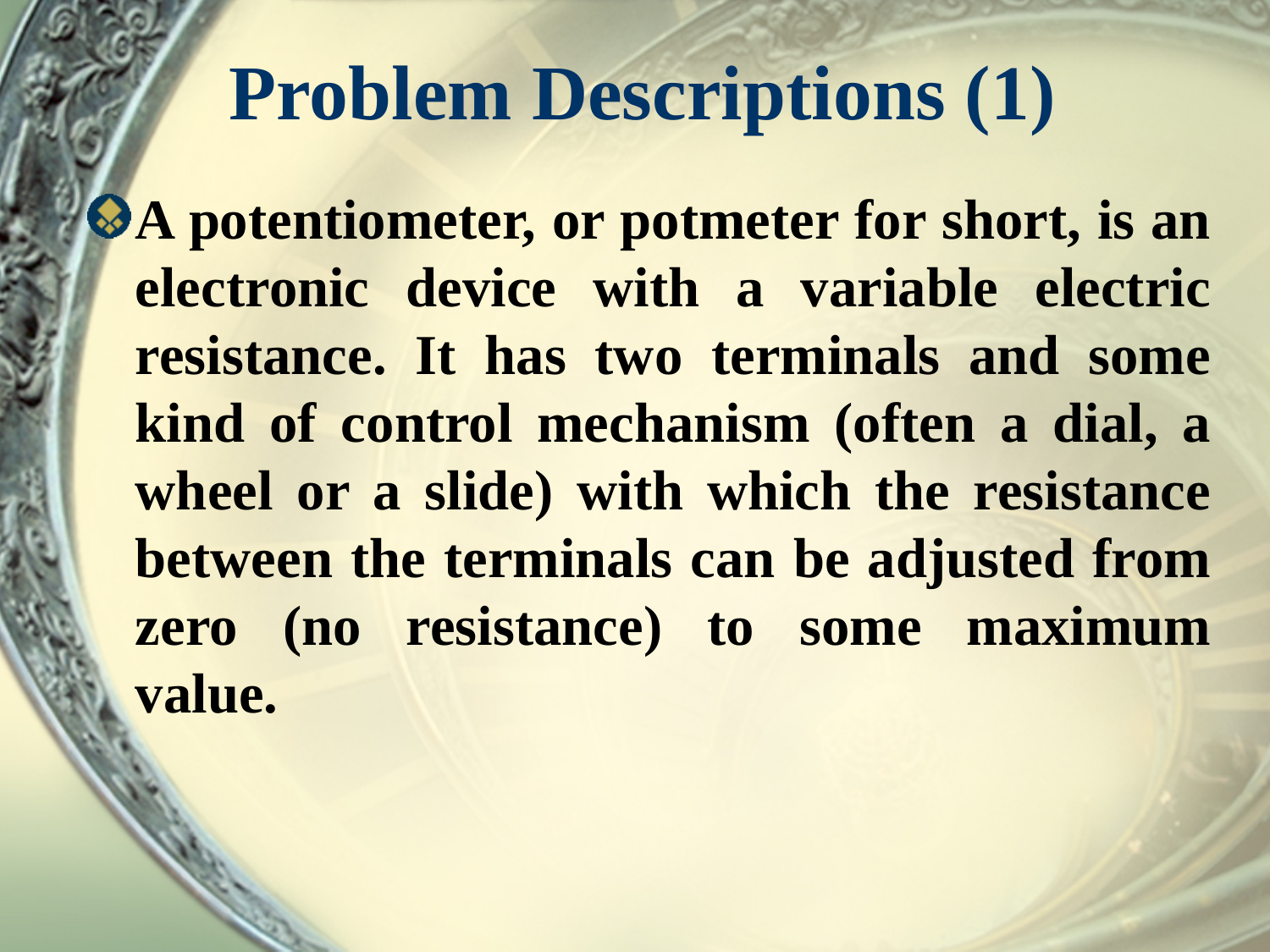

# Problem Descriptions (1)
A potentiometer, or potmeter for short, is an electronic device with a variable electric resistance. It has two terminals and some kind of control mechanism (often a dial, a wheel or a slide) with which the resistance between the terminals can be adjusted from zero (no resistance) to some maximum value.